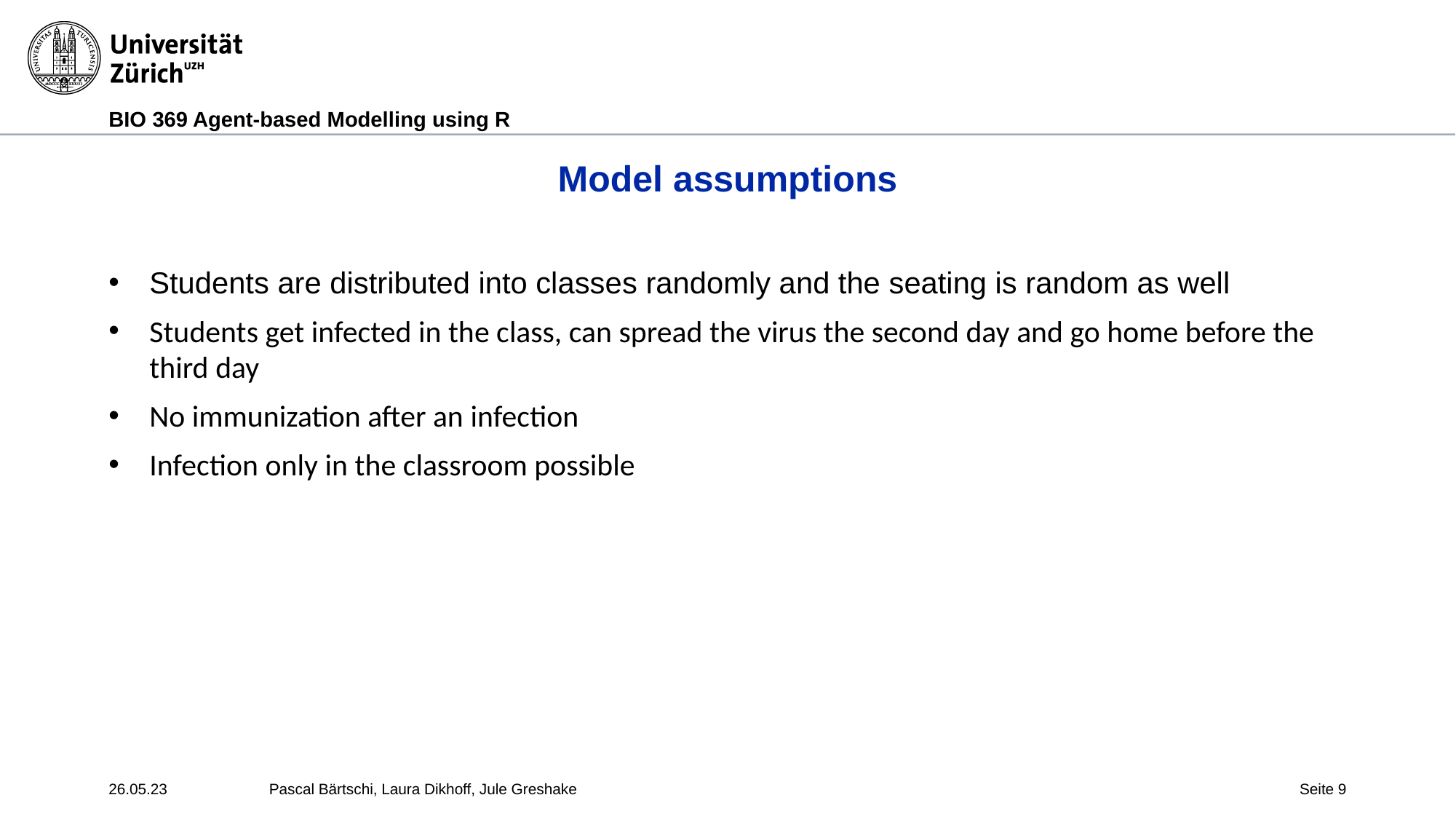

# Model assumptions
Students are distributed into classes randomly and the seating is random as well
Students get infected in the class, can spread the virus the second day and go home before the third day
No immunization after an infection​
Infection only in the classroom possible ​

26.05.23
Pascal Bärtschi, Laura Dikhoff, Jule Greshake
Seite 9